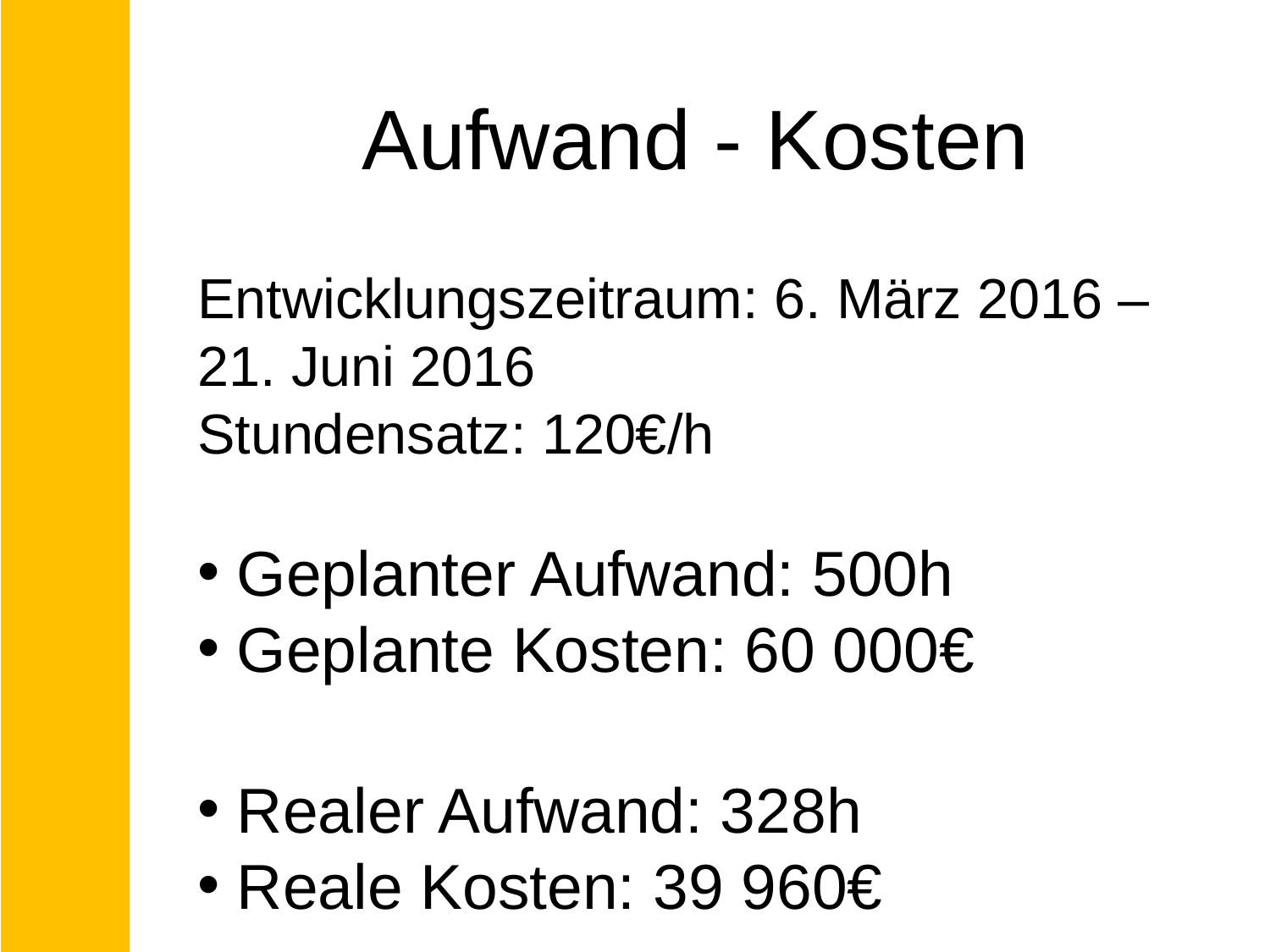

# Aufwand - Kosten
Entwicklungszeitraum: 6. März 2016 – 21. Juni 2016
Stundensatz: 120€/h

Geplanter Aufwand: 500h
Geplante Kosten: 60 000€

Realer Aufwand: 328h
Reale Kosten: 39 960€